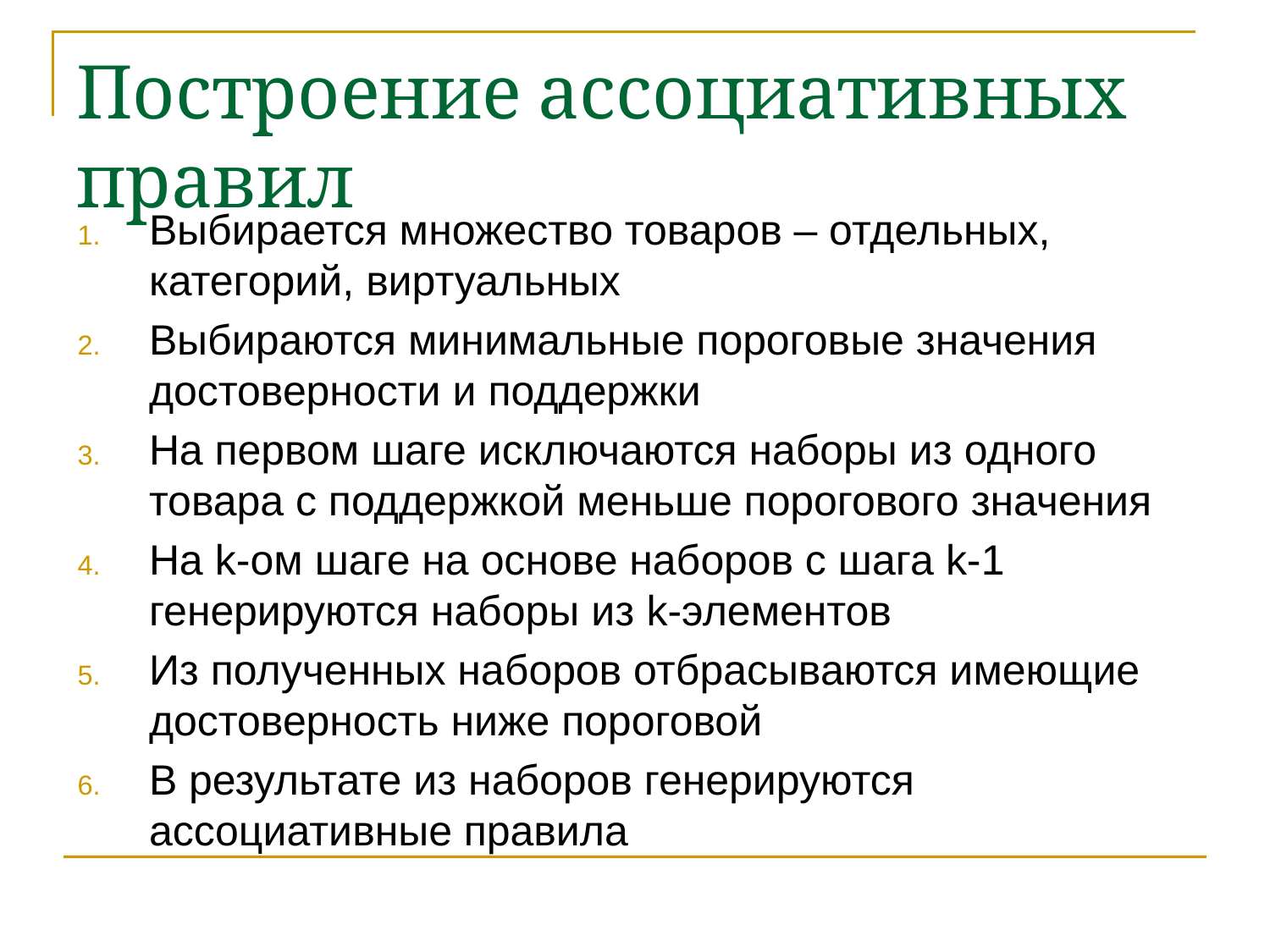

# Построение ассоциативных правил
Выбирается множество товаров – отдельных, категорий, виртуальных
Выбираются минимальные пороговые значения достоверности и поддержки
На первом шаге исключаются наборы из одного товара с поддержкой меньше порогового значения
На k-ом шаге на основе наборов с шага k-1 генерируются наборы из k-элементов
Из полученных наборов отбрасываются имеющие достоверность ниже пороговой
В результате из наборов генерируются ассоциативные правила